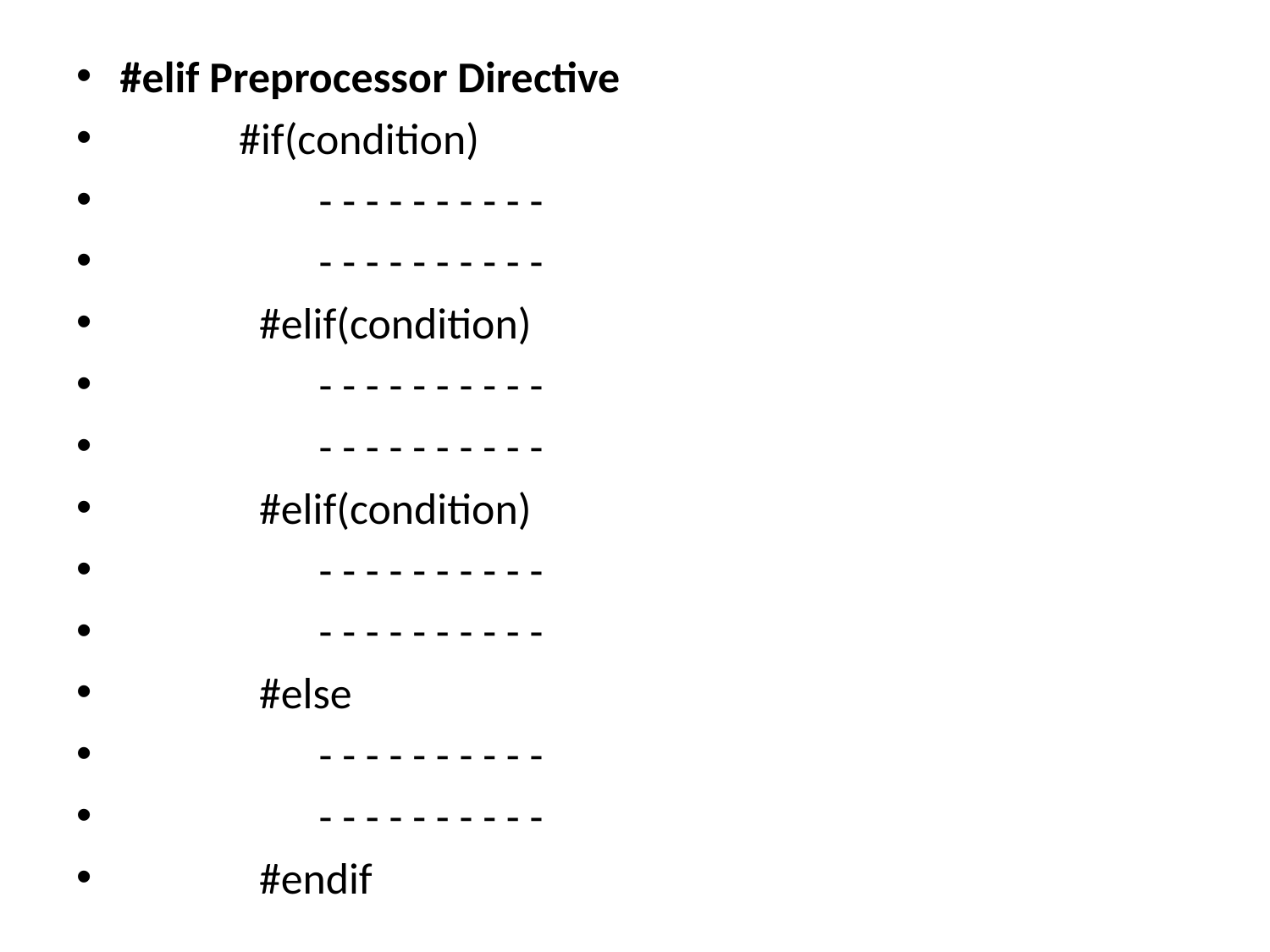

#elif Preprocessor Directive
		  #if(condition)
                    - - - - - - - - - -
                    - - - - - - - - - -
              #elif(condition)
                    - - - - - - - - - -
                    - - - - - - - - - -
              #elif(condition)
                    - - - - - - - - - -
                    - - - - - - - - - -
              #else
                    - - - - - - - - - -
                    - - - - - - - - - -
              #endif